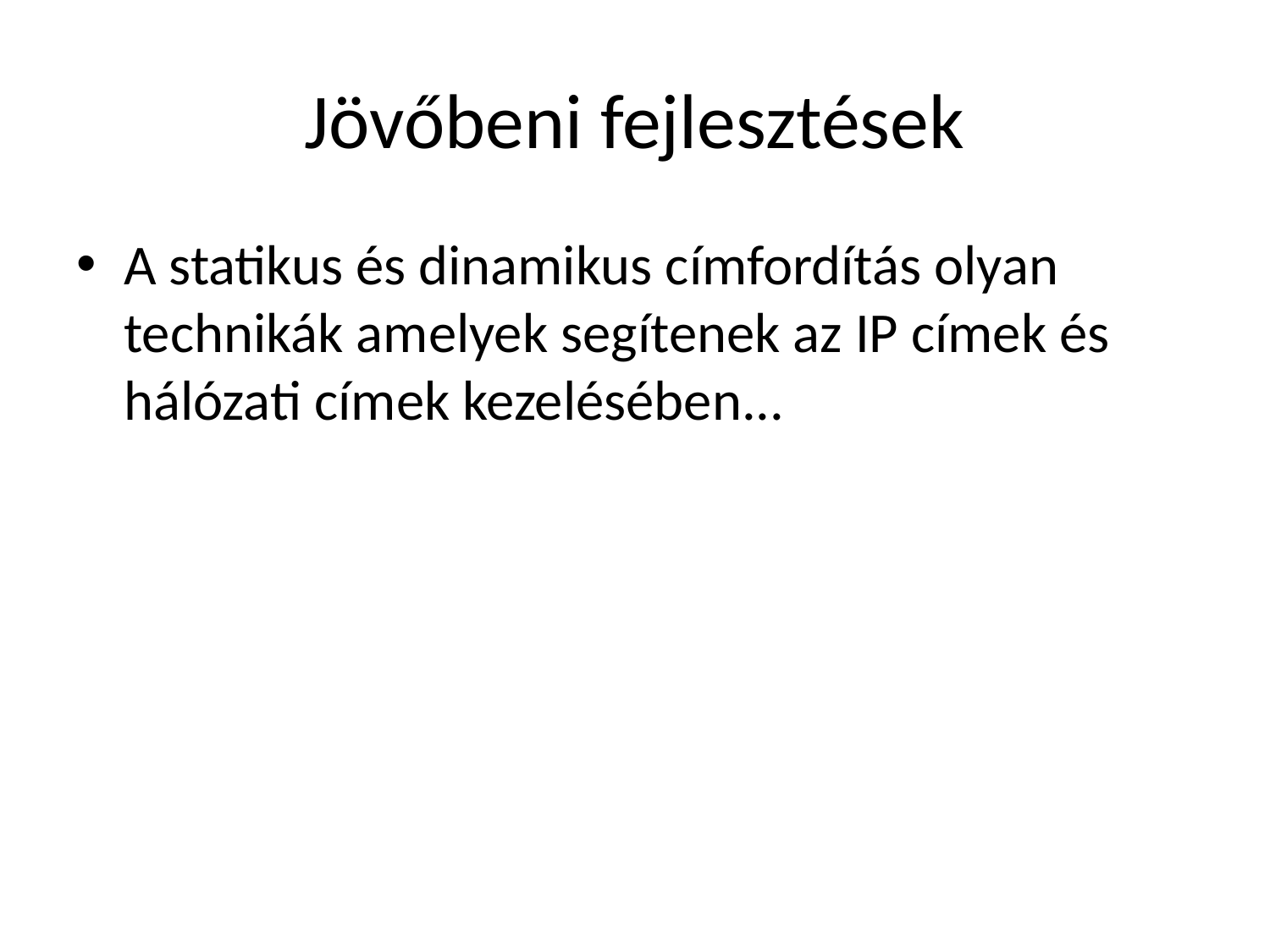

# Jövőbeni fejlesztések
A statikus és dinamikus címfordítás olyan technikák amelyek segítenek az IP címek és hálózati címek kezelésében...